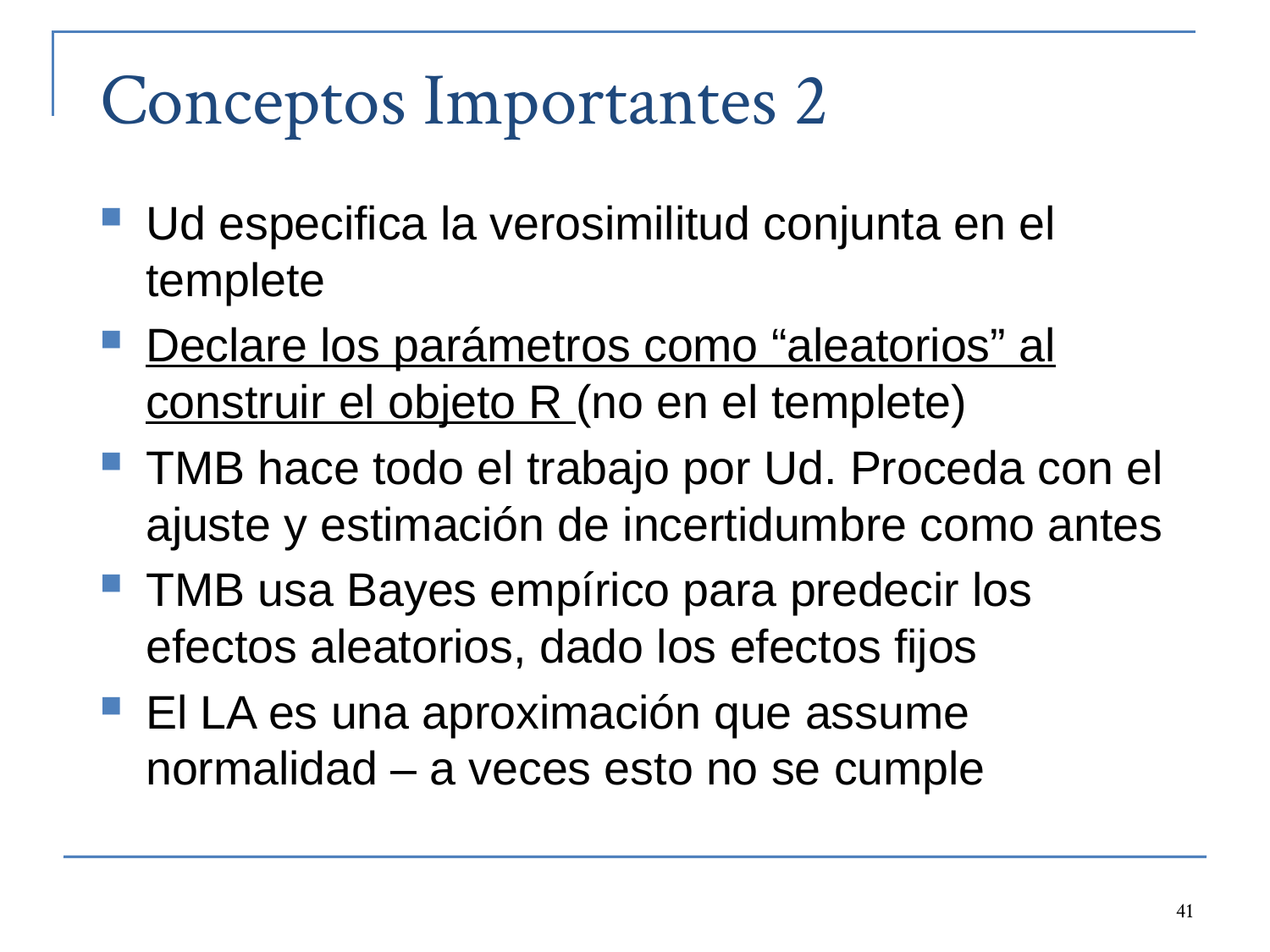

# Conceptos Importantes 2
Ud especifica la verosimilitud conjunta en el templete
Declare los parámetros como “aleatorios” al construir el objeto R (no en el templete)
TMB hace todo el trabajo por Ud. Proceda con el ajuste y estimación de incertidumbre como antes
TMB usa Bayes empírico para predecir los efectos aleatorios, dado los efectos fijos
El LA es una aproximación que assume normalidad – a veces esto no se cumple
41